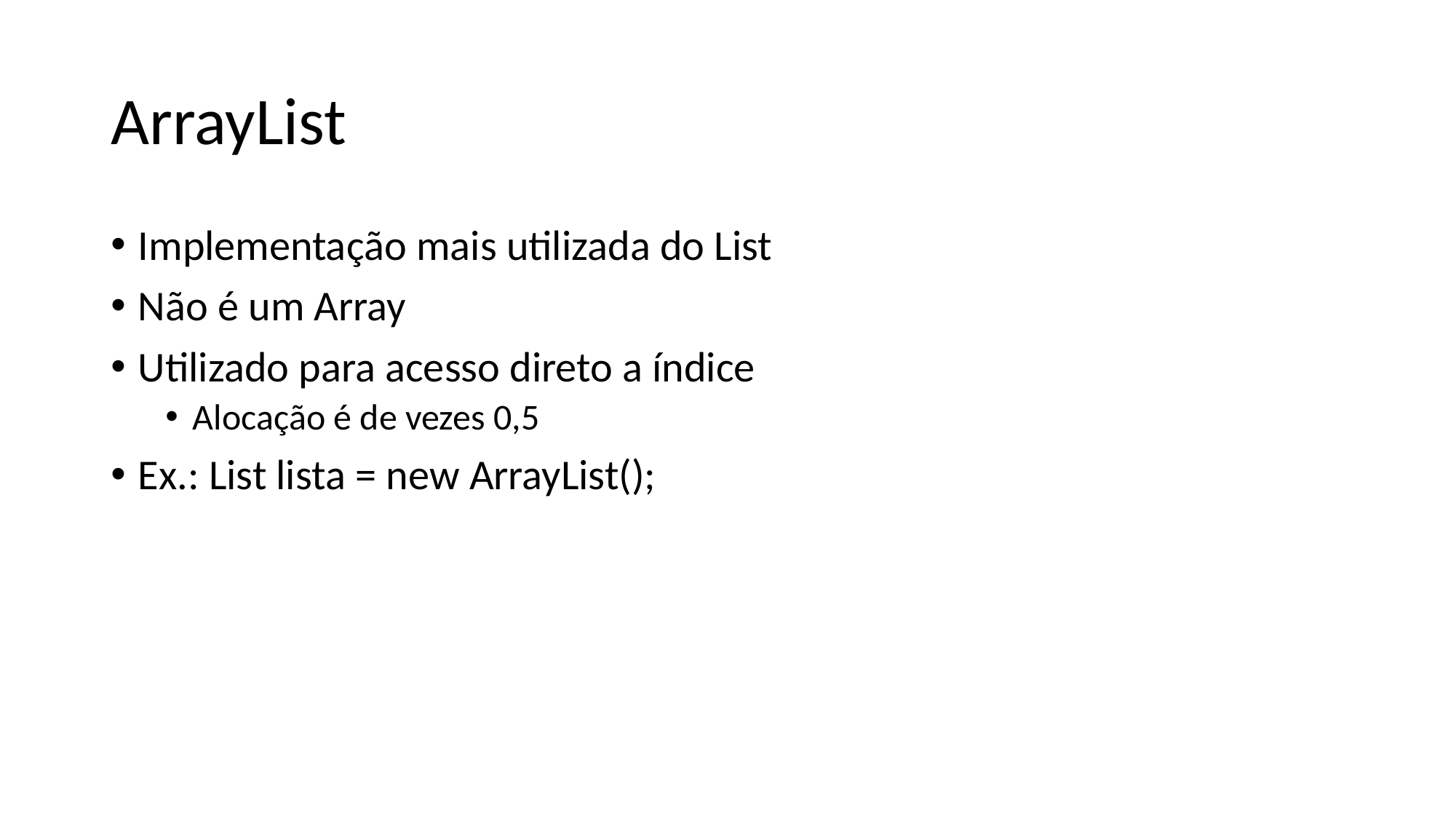

# ArrayList
Implementação mais utilizada do List
Não é um Array
Utilizado para acesso direto a índice
Alocação é de vezes 0,5
Ex.: List lista = new ArrayList();